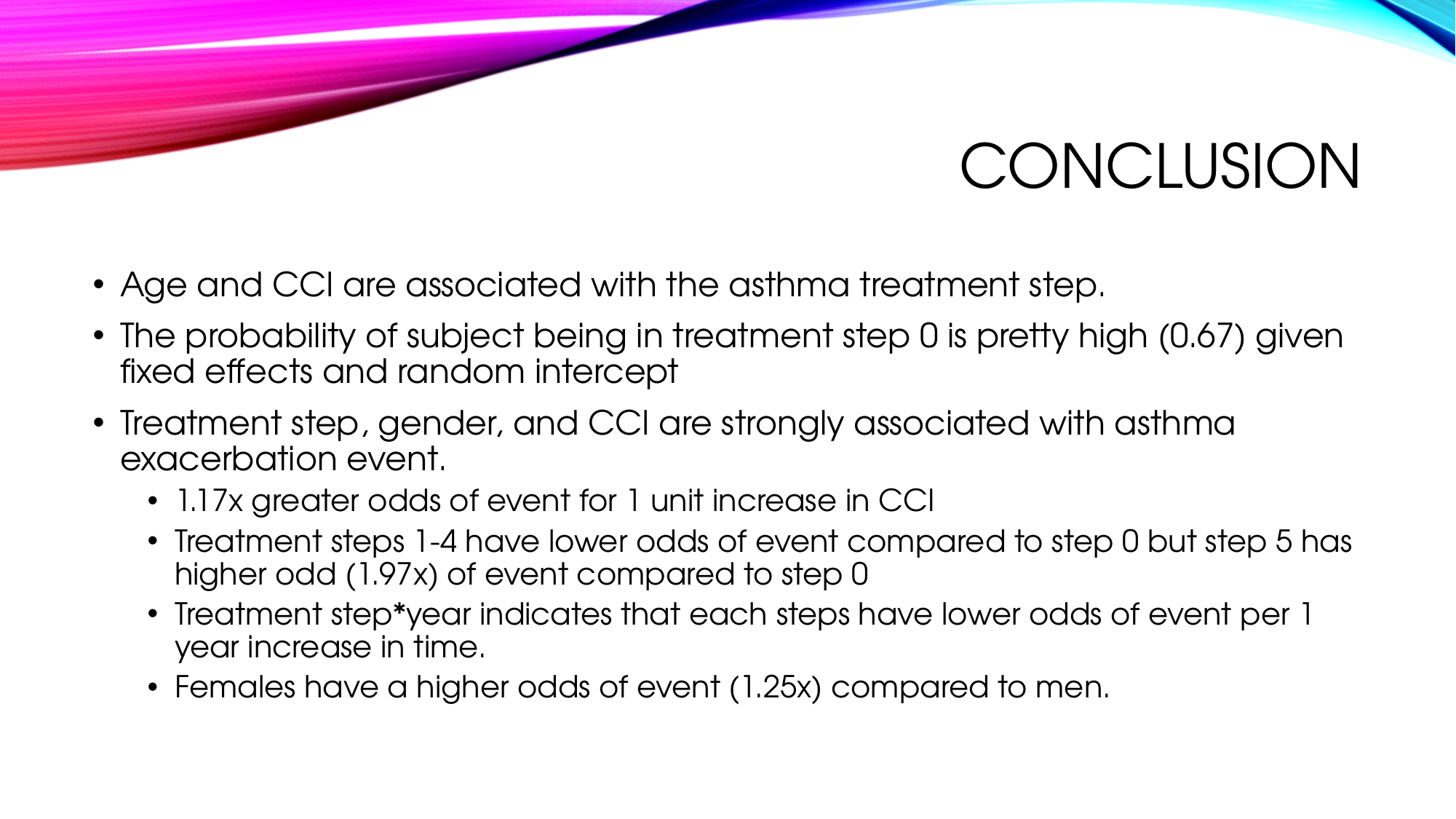

# Conclusion
Age and CCI are associated with the asthma treatment step.
The probability of subject being in treatment step 0 is pretty high (0.67) given fixed effects and random intercept
Treatment step, gender, and CCI are strongly associated with asthma exacerbation event.
1.17x greater odds of event for 1 unit increase in CCI
Treatment steps 1-4 have lower odds of event compared to step 0 but step 5 has higher odd (1.97x) of event compared to step 0
Treatment step*year indicates that each steps have lower odds of event per 1 year increase in time.
Females have a higher odds of event (1.25x) compared to men.